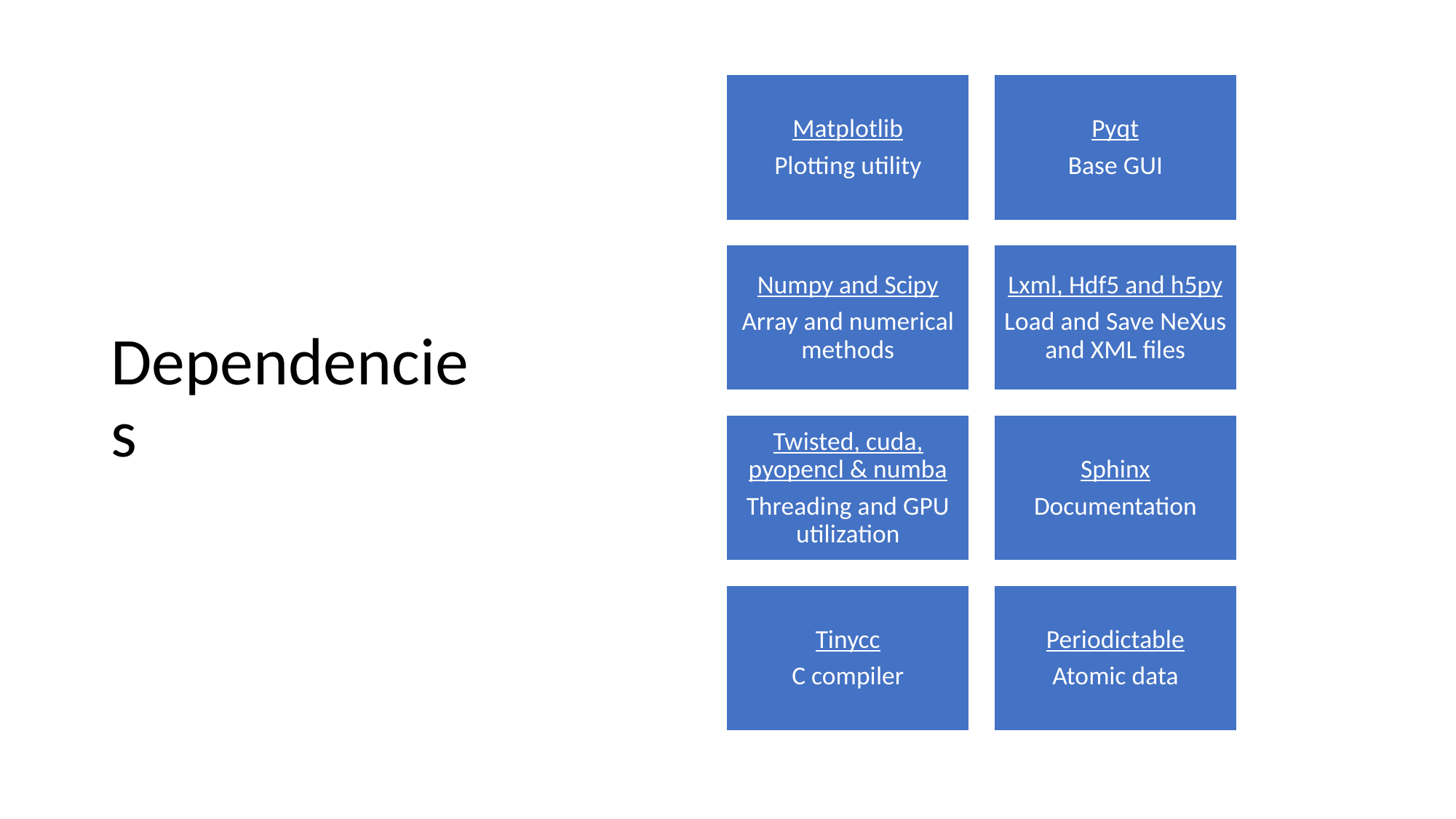

# Dependencies
Matplotlib
Plotting utility
Pyqt
Base GUI
Numpy and Scipy
Array and numerical methods
Lxml, Hdf5 and h5py
Load and Save NeXus and XML files
Twisted, cuda, pyopencl & numba
Threading and GPU utilization
Sphinx
Documentation
Tinycc
C compiler
Periodictable
Atomic data